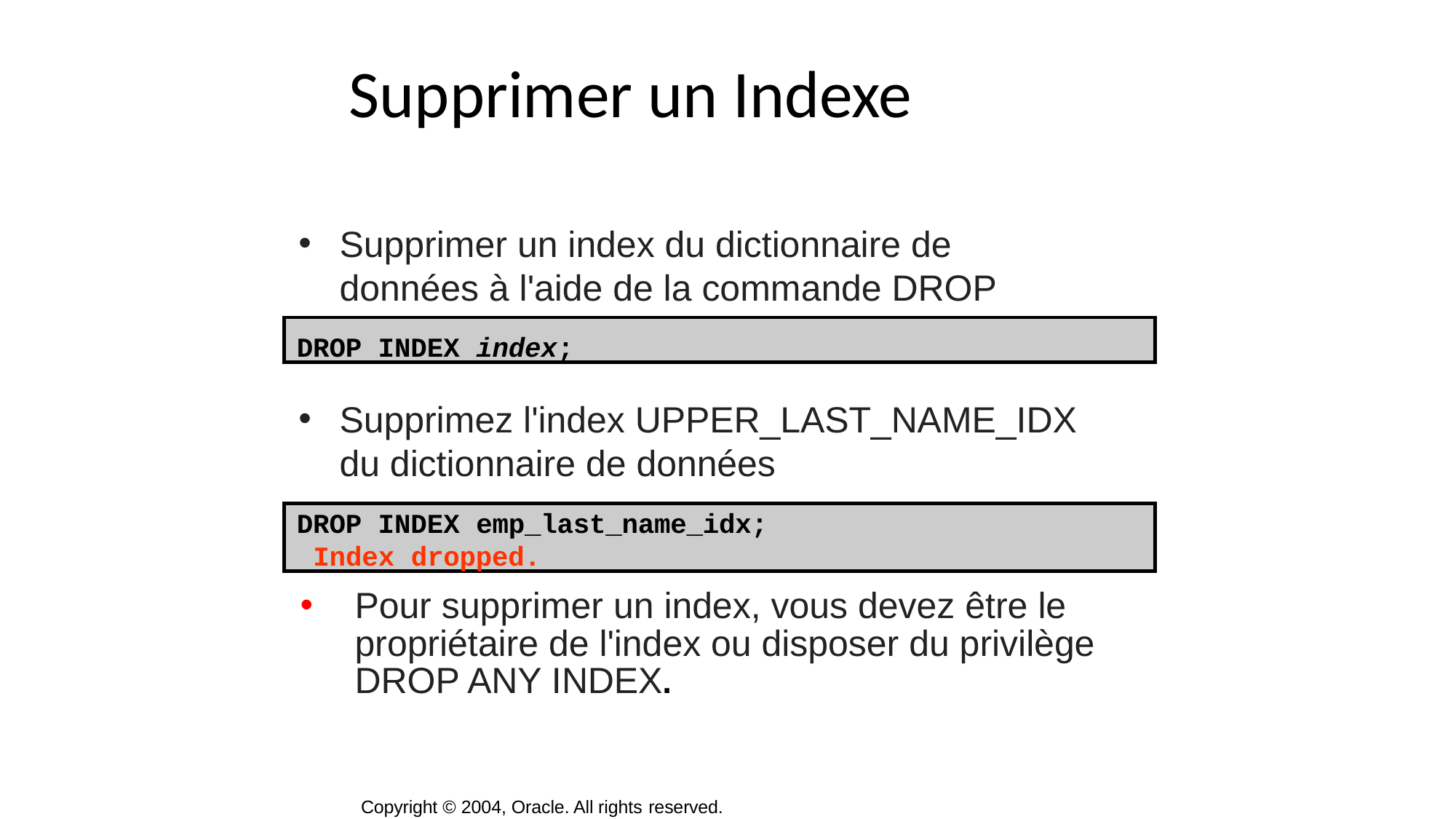

# Supprimer un Indexe
Supprimer un index du dictionnaire de données à l'aide de la commande DROP INDEX
DROP INDEX index;
Supprimez l'index UPPER_LAST_NAME_IDX du dictionnaire de données
DROP INDEX emp_last_name_idx;  Index dropped.
Pour supprimer un index, vous devez être le propriétaire de l'index ou disposer du privilège DROP ANY INDEX.
Copyright © 2004, Oracle. All rights reserved.